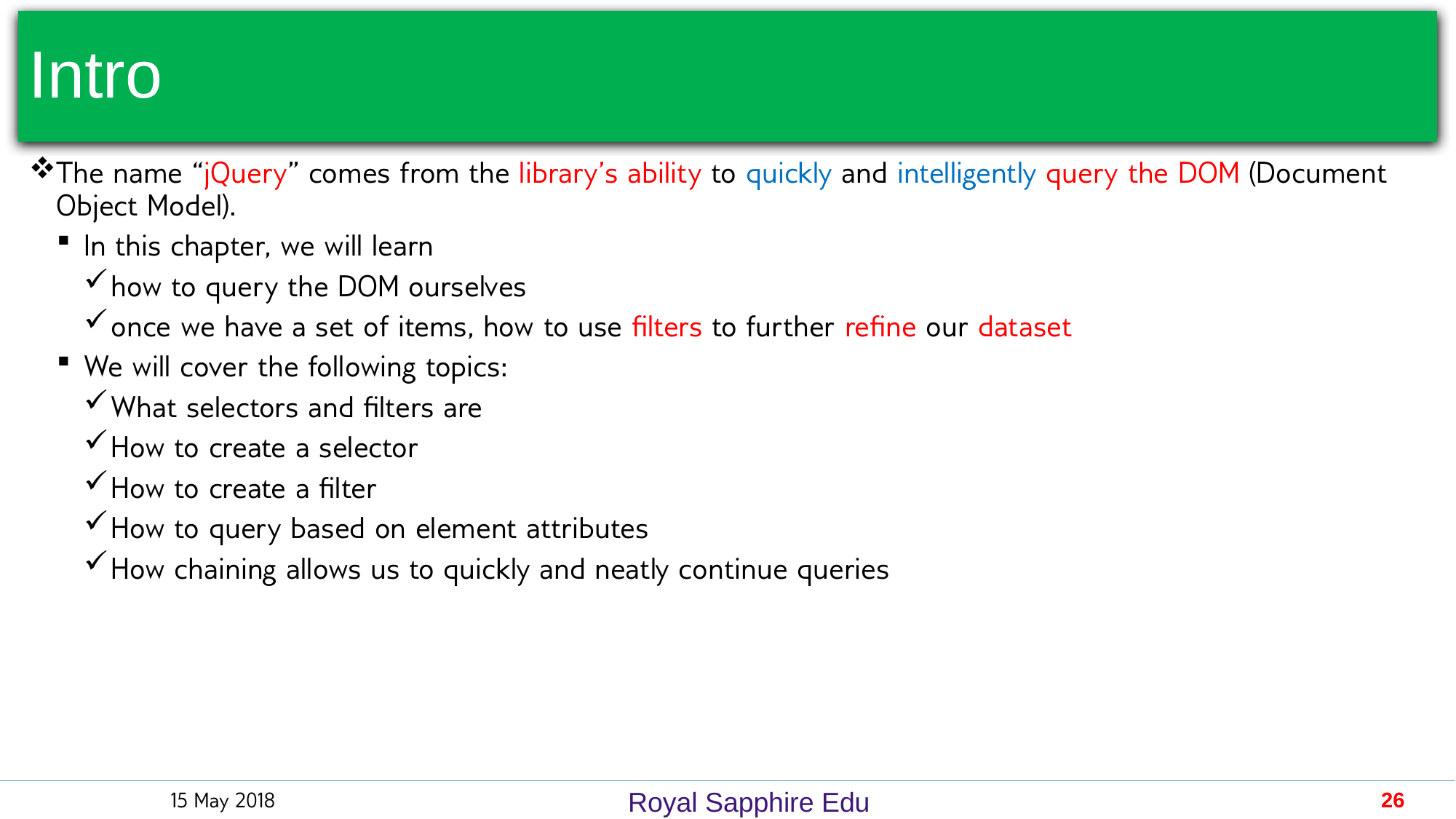

# Intro
The name “jQuery” comes from the library’s ability to quickly and intelligently query the DOM (Document Object Model).
In this chapter, we will learn
how to query the DOM ourselves
once we have a set of items, how to use filters to further refine our dataset
We will cover the following topics:
What selectors and filters are
How to create a selector
How to create a filter
How to query based on element attributes
How chaining allows us to quickly and neatly continue queries
15 May 2018
26